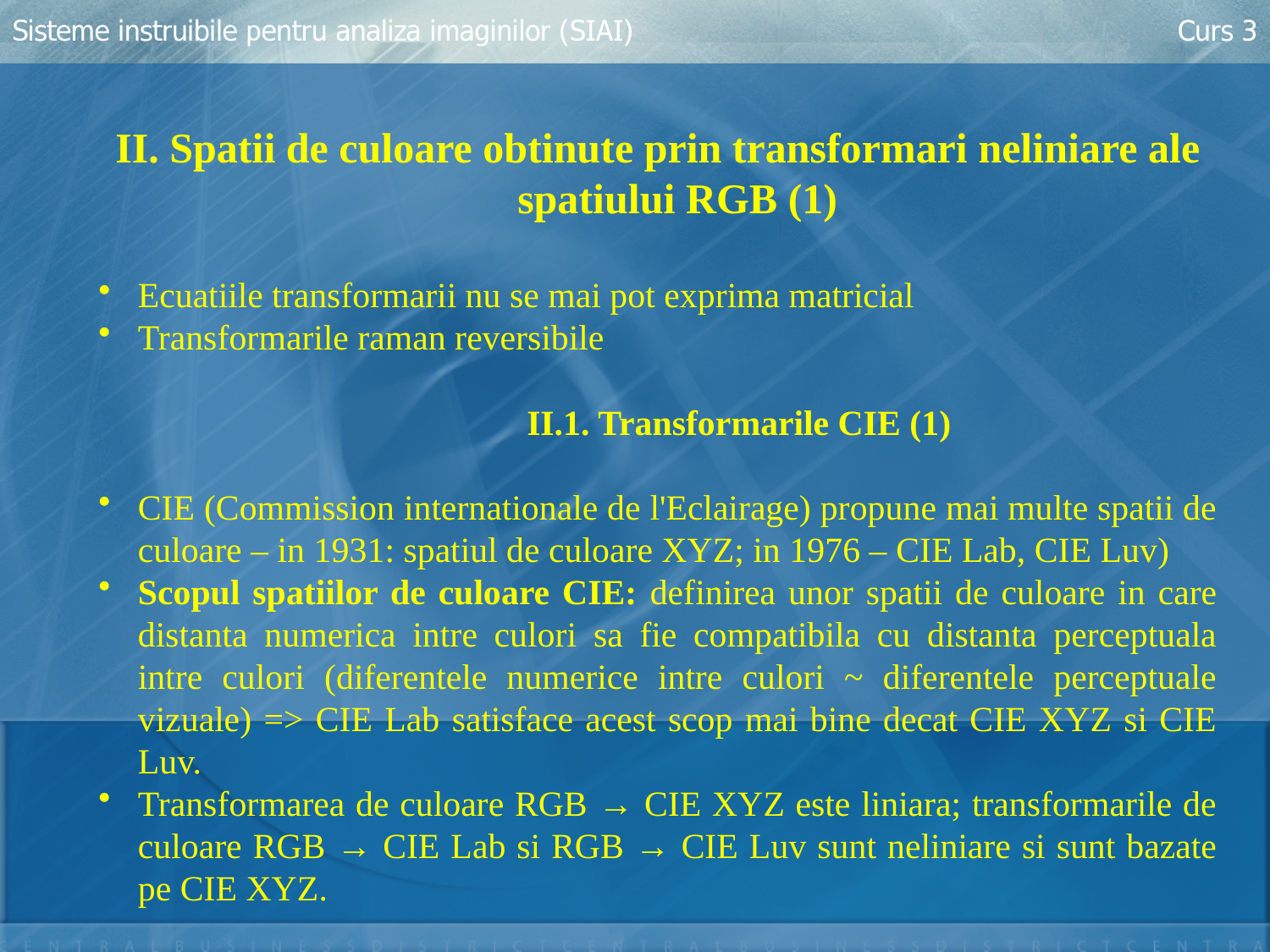

Sisteme instruibile pentru analiza imaginilor (SIAI)
Curs 3

II. Spatii de culoare obtinute prin transformari neliniare ale spatiului RGB (1)

Ecuatiile transformarii nu se mai pot exprima matricial
Transformarile raman reversibile

				 II.1. Transformarile CIE (1)

CIE (Commission internationale de l'Eclairage) propune mai multe spatii de culoare – in 1931: spatiul de culoare XYZ; in 1976 – CIE Lab, CIE Luv)
Scopul spatiilor de culoare CIE: definirea unor spatii de culoare in care distanta numerica intre culori sa fie compatibila cu distanta perceptuala intre culori (diferentele numerice intre culori ~ diferentele perceptuale vizuale) => CIE Lab satisface acest scop mai bine decat CIE XYZ si CIE Luv.
Transformarea de culoare RGB → CIE XYZ este liniara; transformarile de culoare RGB → CIE Lab si RGB → CIE Luv sunt neliniare si sunt bazate pe CIE XYZ.